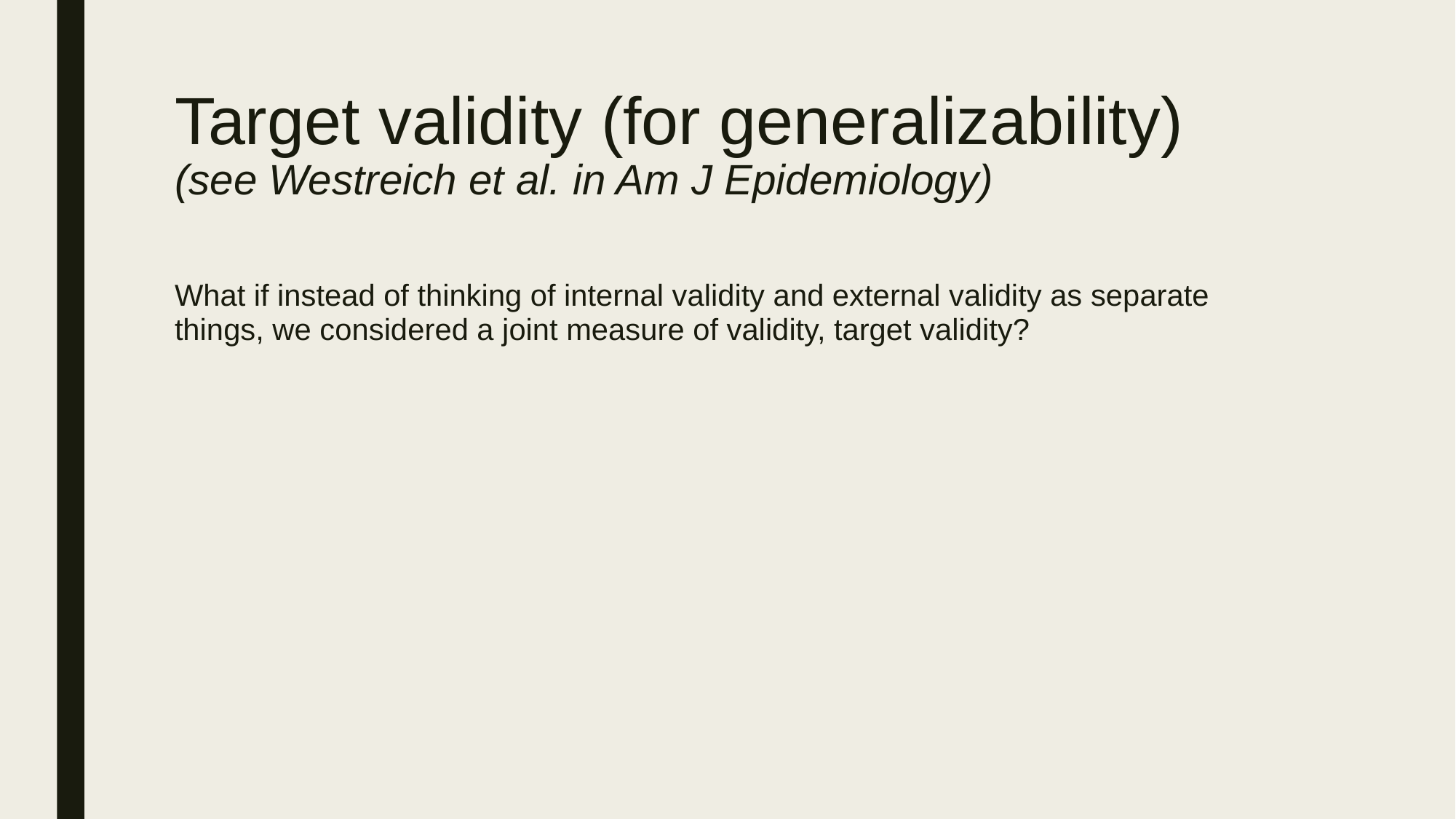

# Target validity (for generalizability) (see Westreich et al. in Am J Epidemiology)
What if instead of thinking of internal validity and external validity as separate things, we considered a joint measure of validity, target validity?